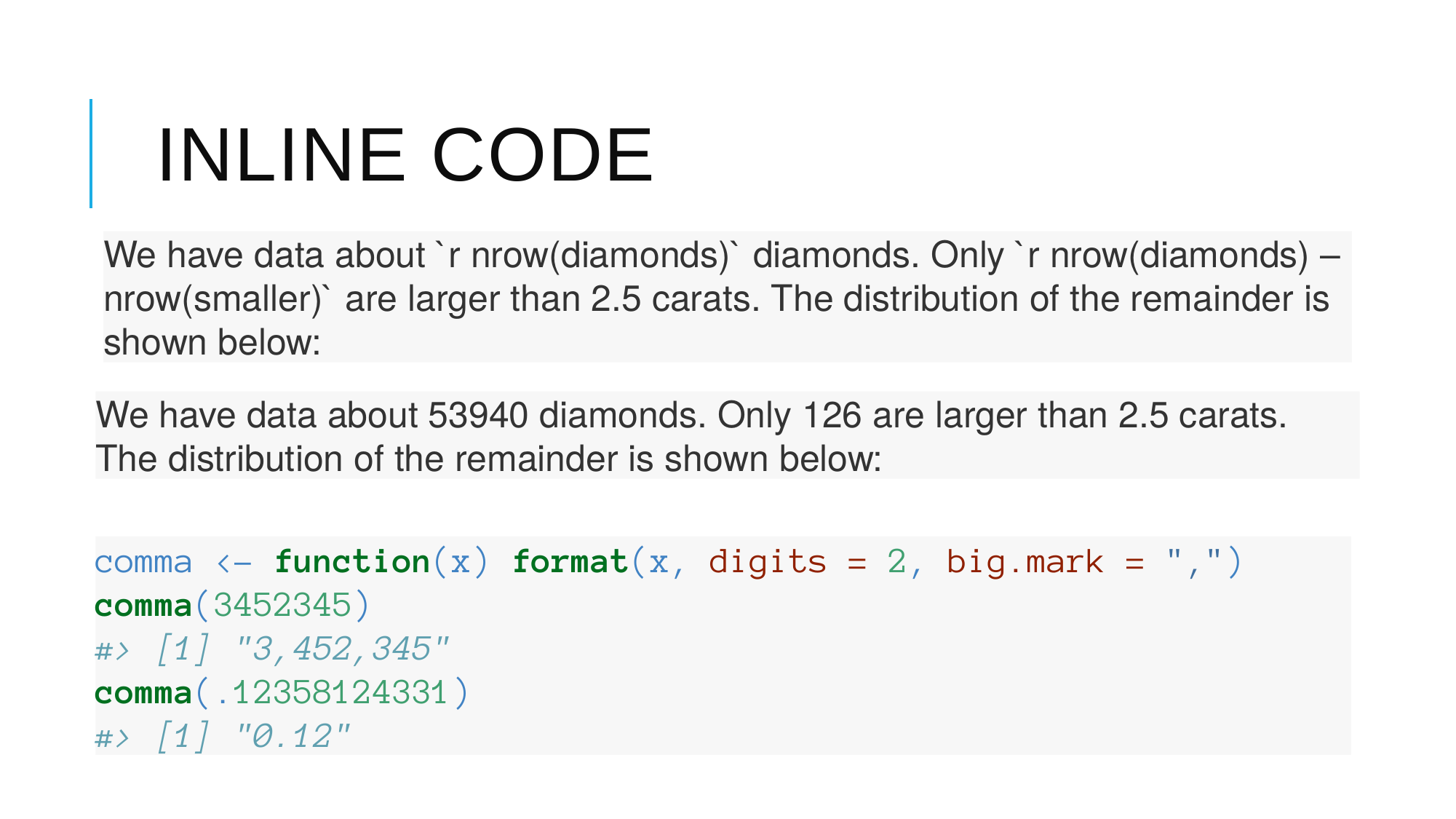

# Inline code
We have data about `r nrow(diamonds)` diamonds. Only `r nrow(diamonds) –
nrow(smaller)` are larger than 2.5 carats. The distribution of the remainder is
shown below:
We have data about 53940 diamonds. Only 126 are larger than 2.5 carats.
The distribution of the remainder is shown below:
comma <- function(x) format(x, digits = 2, big.mark = ",")
comma(3452345)
#> [1] "3,452,345"
comma(.12358124331)
#> [1] "0.12"